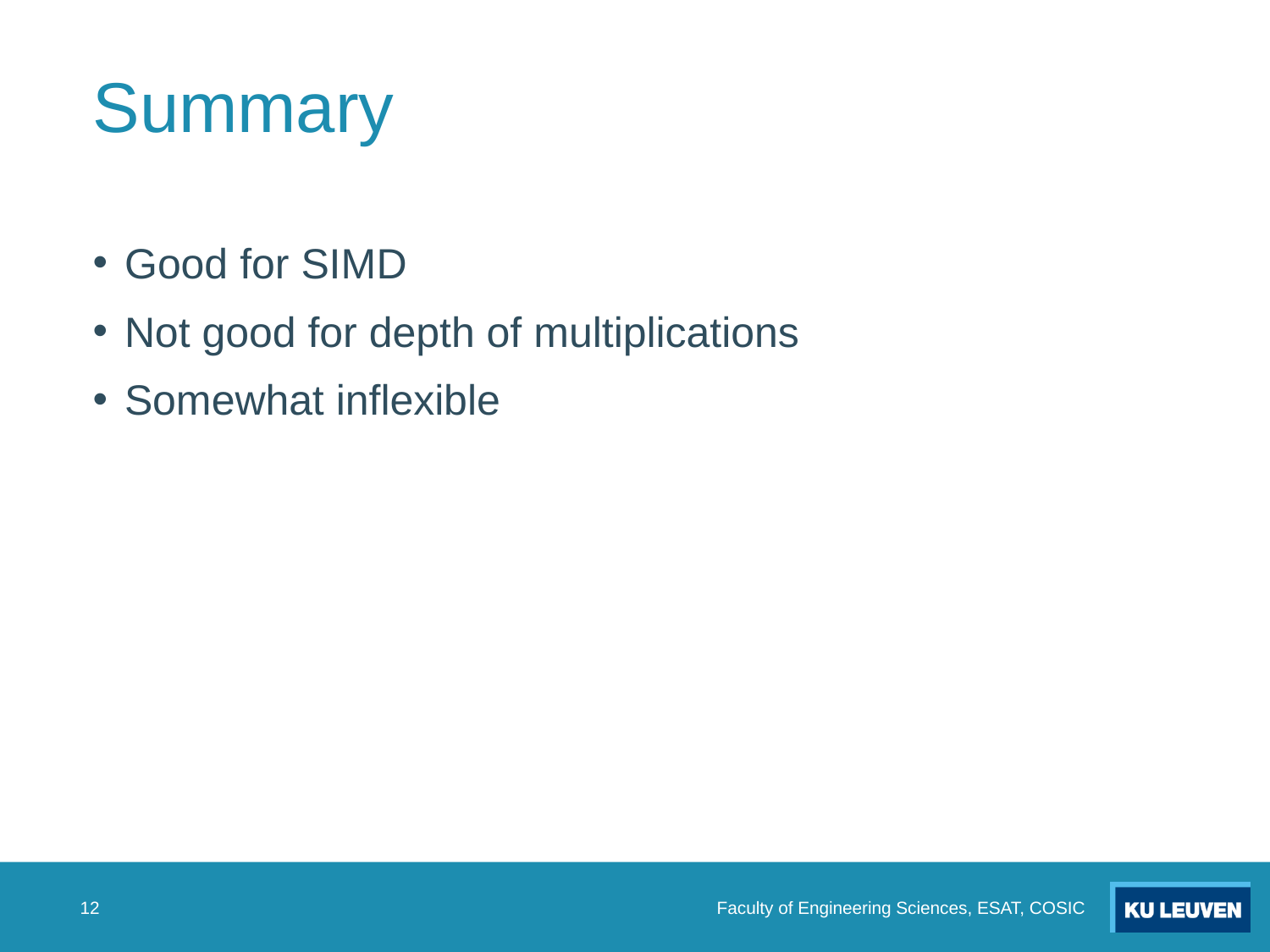

# Summary
Good for SIMD
Not good for depth of multiplications
Somewhat inflexible
Faculty of Engineering Sciences, ESAT, COSIC
12